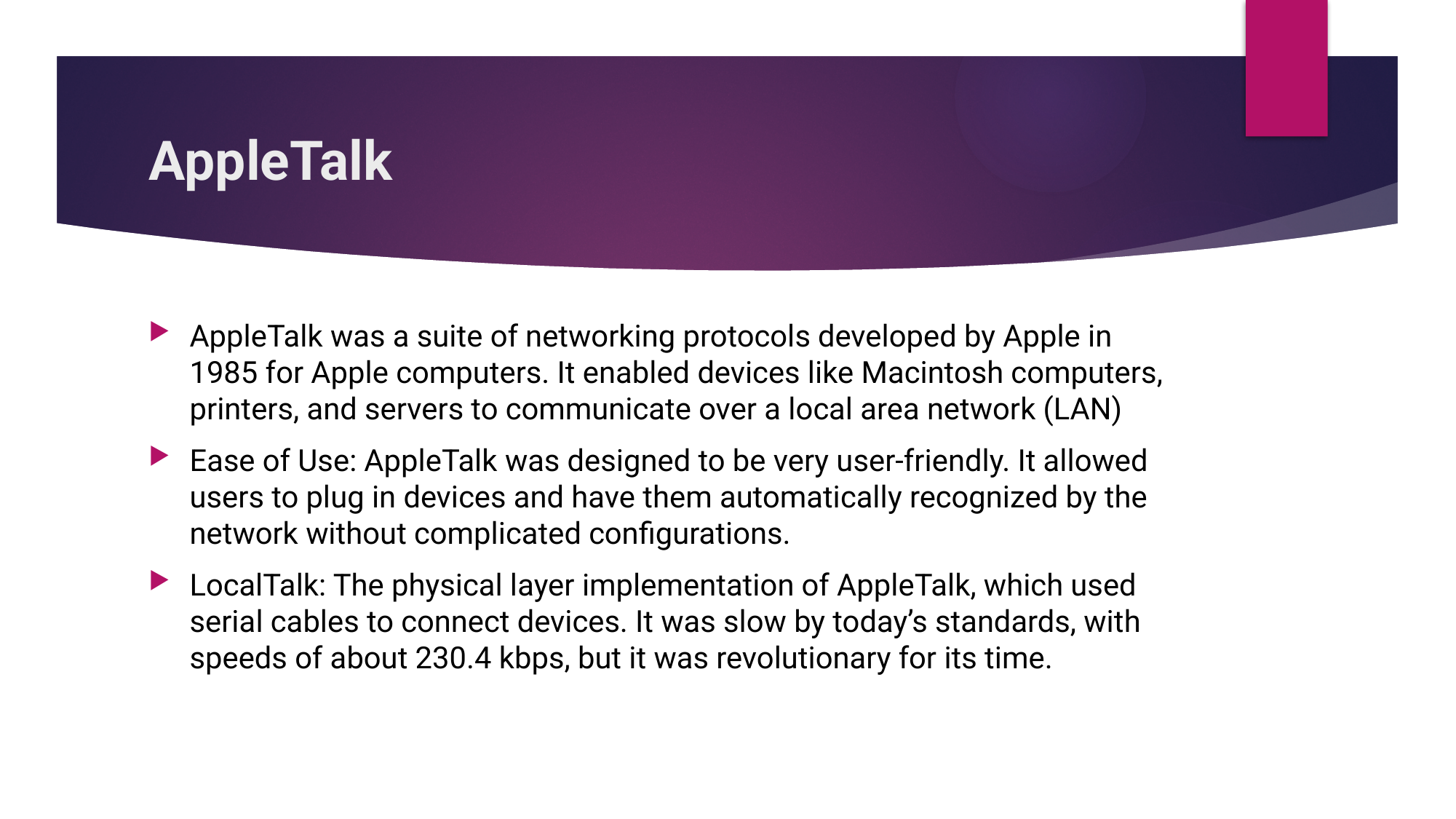

# AppleTalk
AppleTalk was a suite of networking protocols developed by Apple in 1985 for Apple computers. It enabled devices like Macintosh computers, printers, and servers to communicate over a local area network (LAN)
Ease of Use: AppleTalk was designed to be very user-friendly. It allowed users to plug in devices and have them automatically recognized by the network without complicated configurations.
LocalTalk: The physical layer implementation of AppleTalk, which used serial cables to connect devices. It was slow by today’s standards, with speeds of about 230.4 kbps, but it was revolutionary for its time.